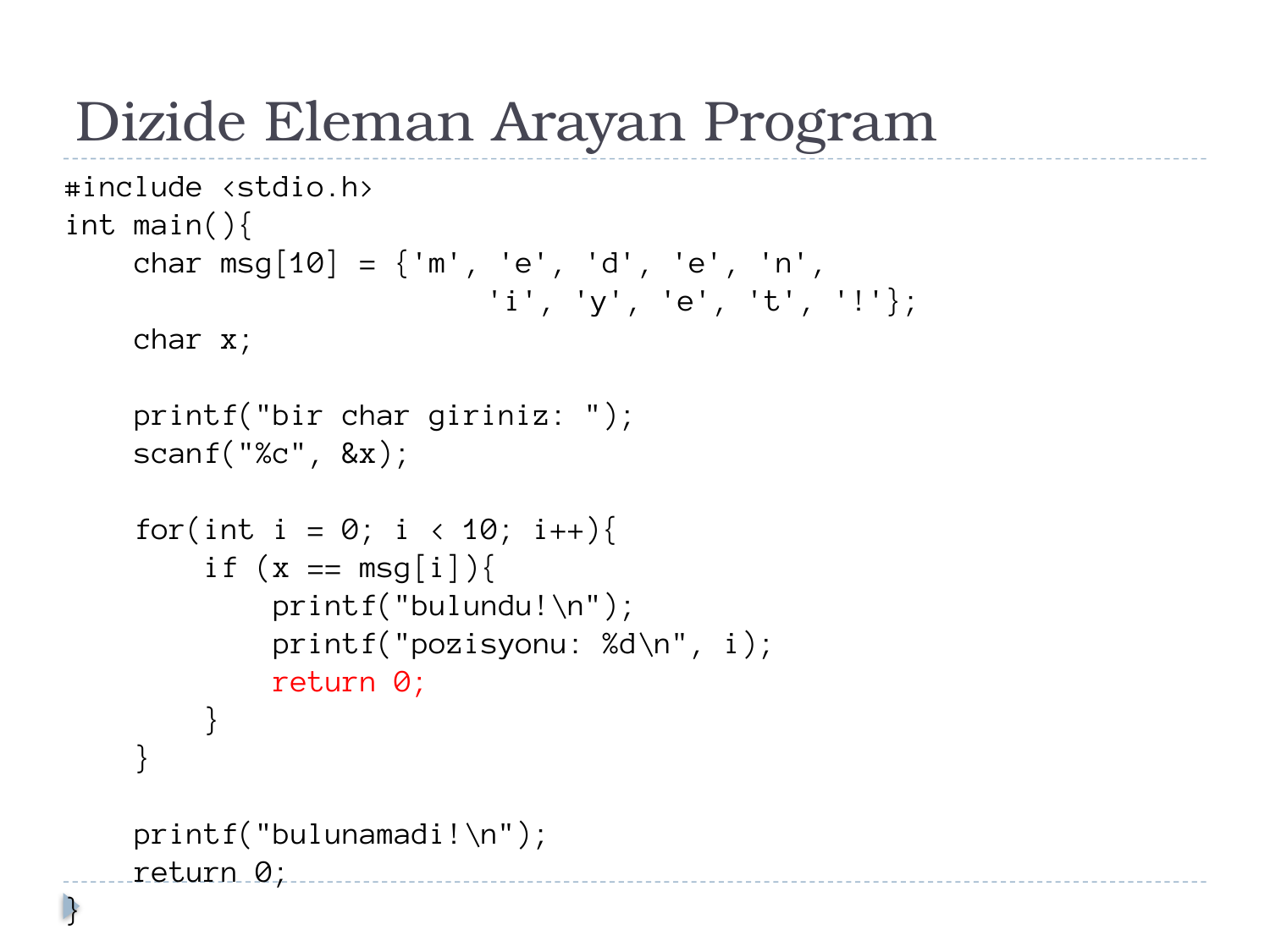

# Dizide Eleman Arayan Program
#include <stdio.h>
int main(){
    char msg[10] = {'m', 'e', 'd', 'e', 'n',
	                 'i', 'y', 'e', 't', '!'};
    char x;

    printf("bir char giriniz: ");
    scanf("%c", &x);

    for(int i = 0; i < 10; i++){
        if (x == msg[i]){
            printf("bulundu!\n");
            printf("pozisyonu: %d\n", i);
            return 0;
        }
    }

    printf("bulunamadi!\n");
    return 0;
}